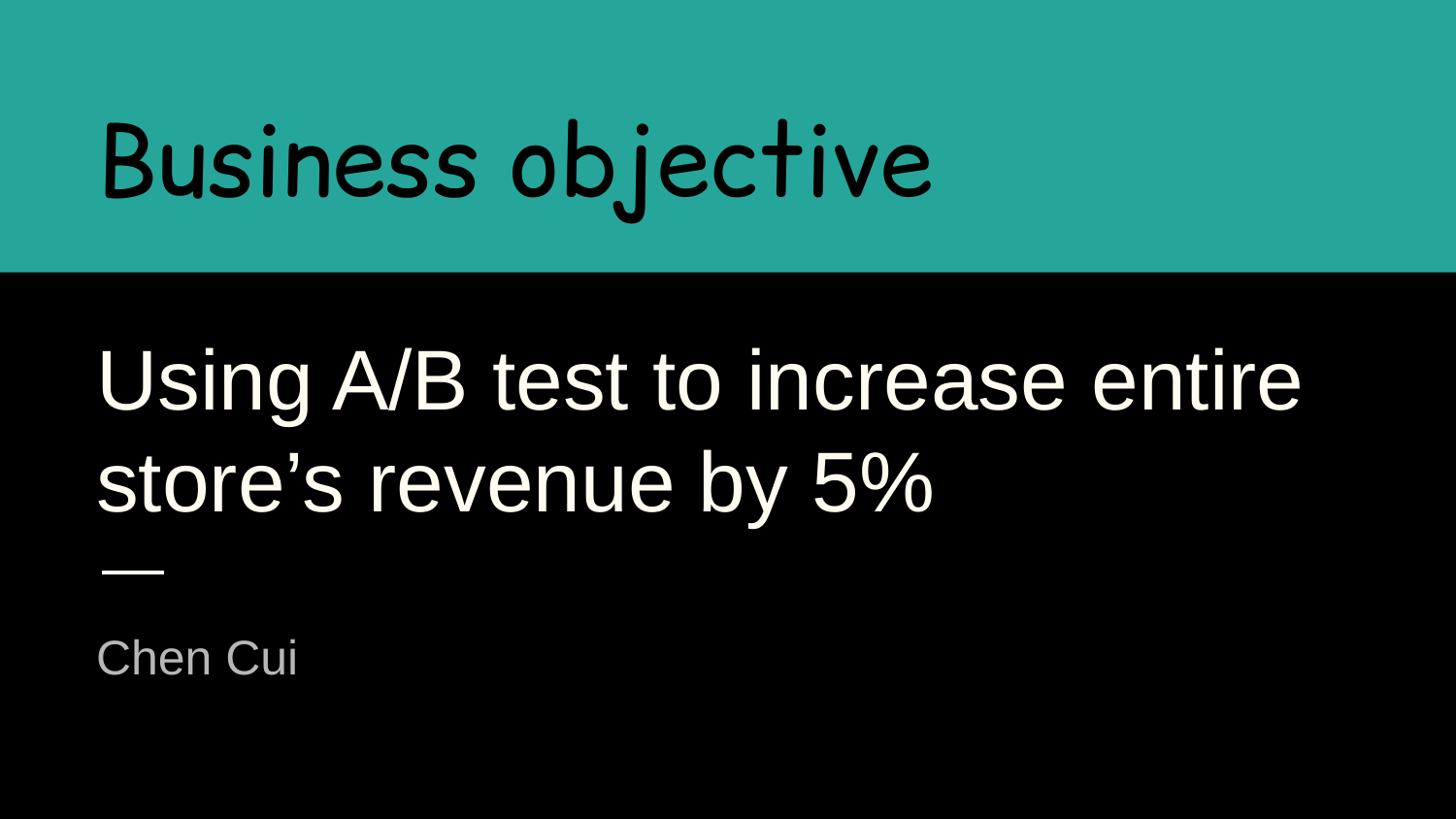

Business objective
# Using A/B test to increase entire store’s revenue by 5%
Chen Cui